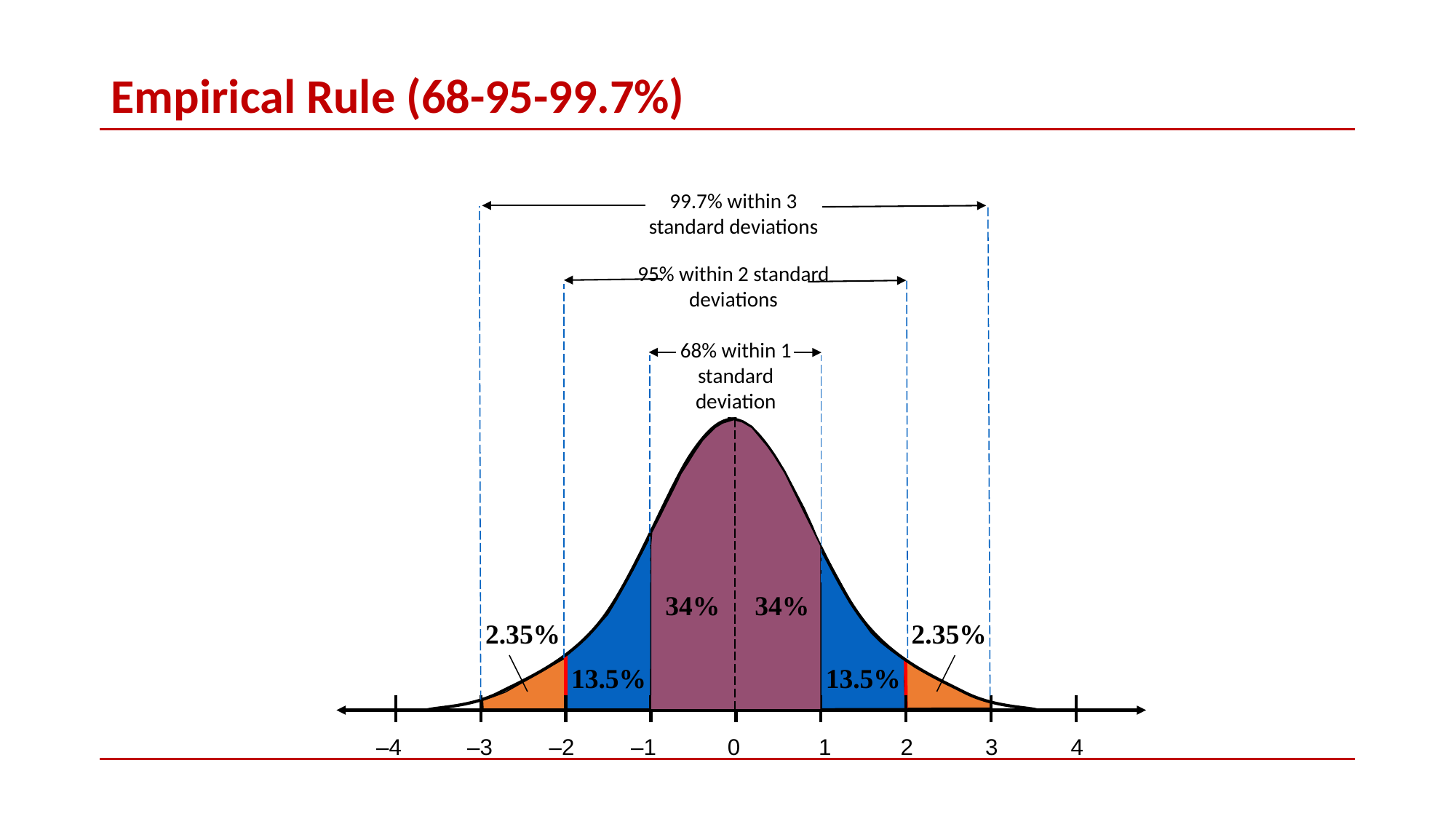

# Empirical Rule (68-95-99.7%)
99.7% within 3 standard deviations
95% within 2 standard deviations
68% within 1 standard deviation

–4
–3
–2
–1
0
1
2
3
4

34%
34%
2.35%
2.35%
13.5%
13.5%